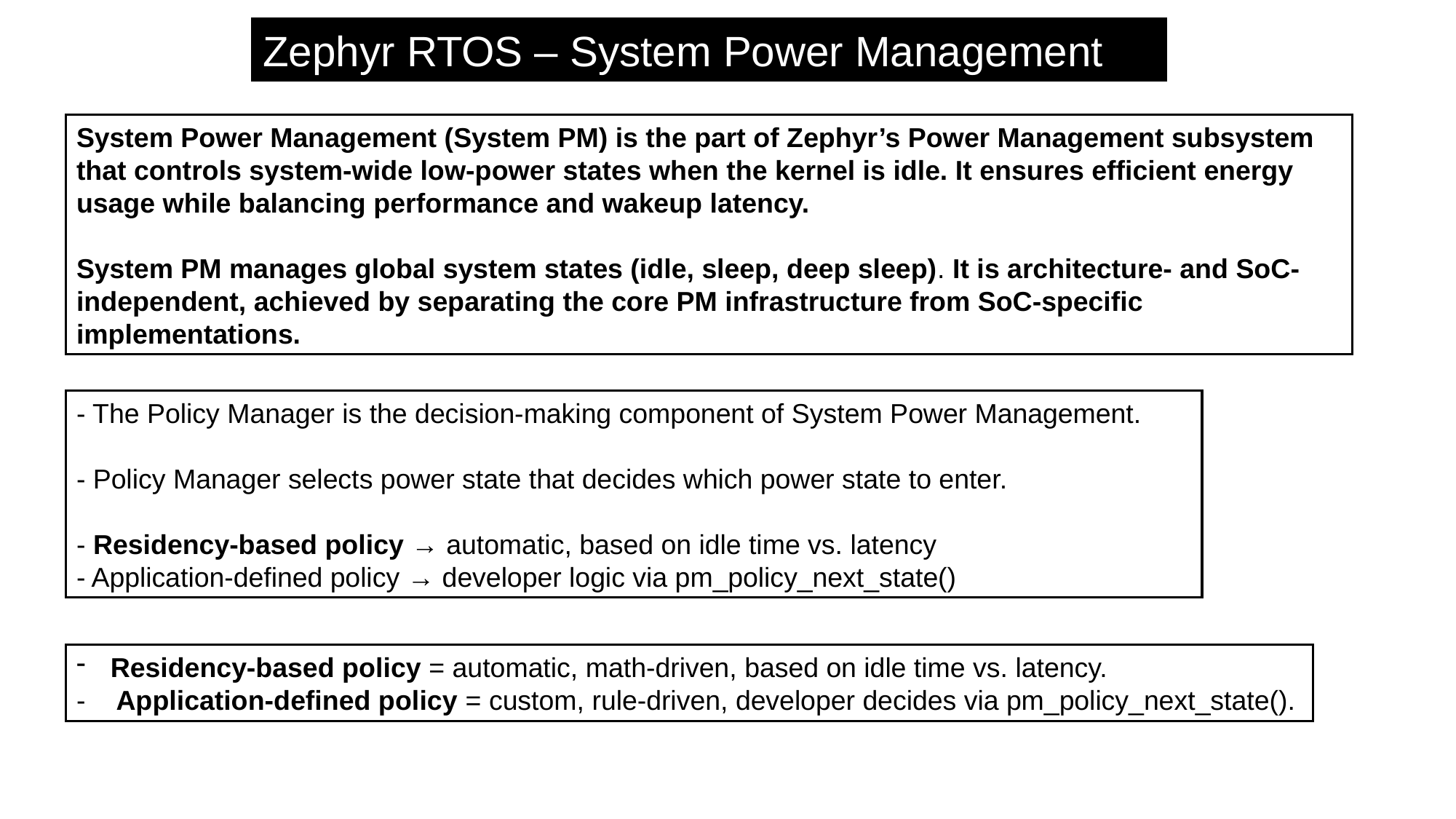

Zephyr RTOS – System Power Management
System Power Management (System PM) is the part of Zephyr’s Power Management subsystem that controls system-wide low-power states when the kernel is idle. It ensures efficient energy usage while balancing performance and wakeup latency.

System PM manages global system states (idle, sleep, deep sleep). It is architecture- and SoC-independent, achieved by separating the core PM infrastructure from SoC-specific implementations.
- The Policy Manager is the decision‑making component of System Power Management.

- Policy Manager selects power state that decides which power state to enter.

- Residency‑based policy → automatic, based on idle time vs. latency
- Application‑defined policy → developer logic via pm_policy_next_state()
Residency‑based policy = automatic, math‑driven, based on idle time vs. latency.
-    Application‑defined policy = custom, rule‑driven, developer decides via pm_policy_next_state().